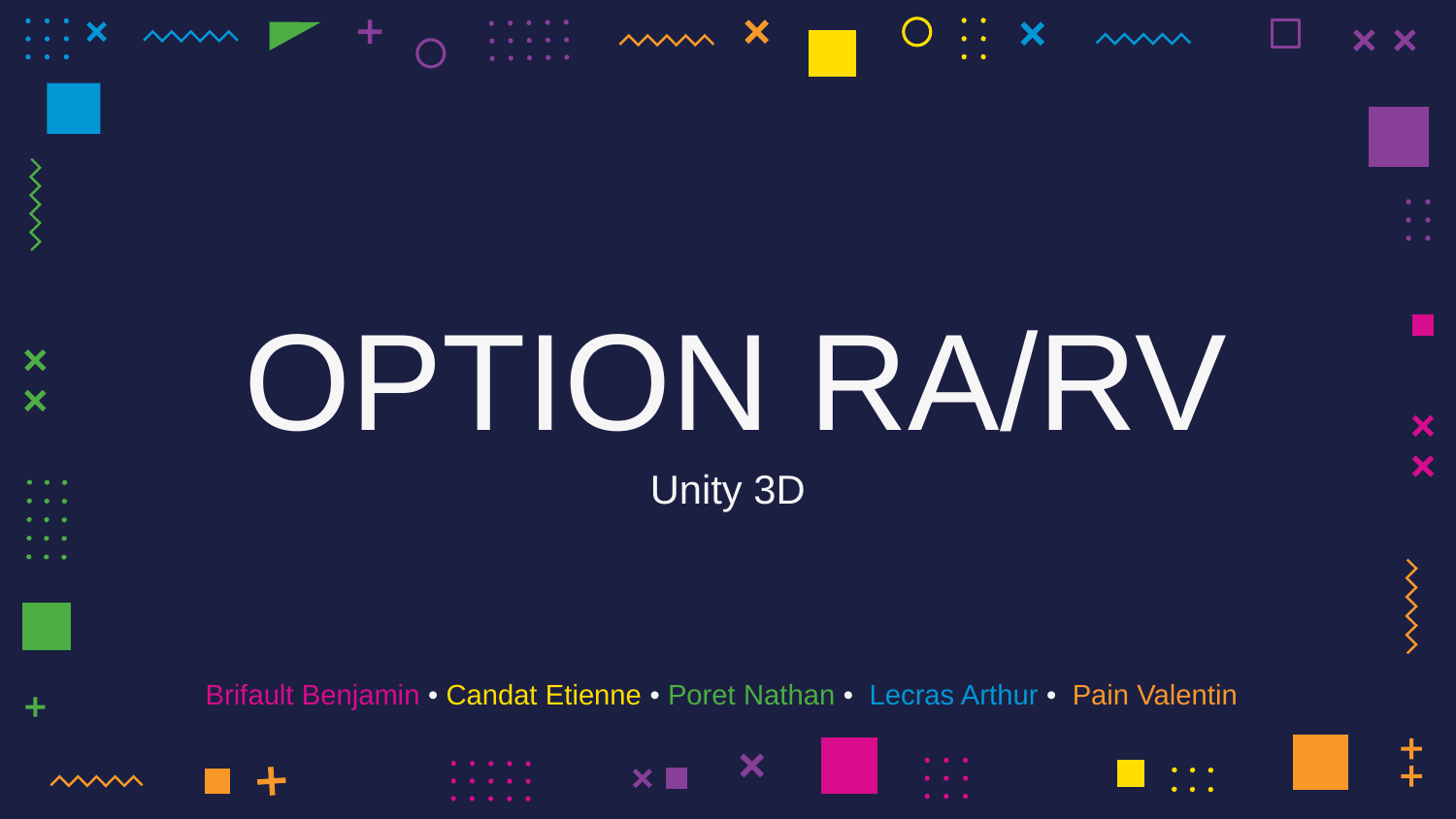

# OPTION RA/RV
Unity 3D
Brifault Benjamin • Candat Etienne • Poret Nathan •  Lecras Arthur •  Pain Valentin